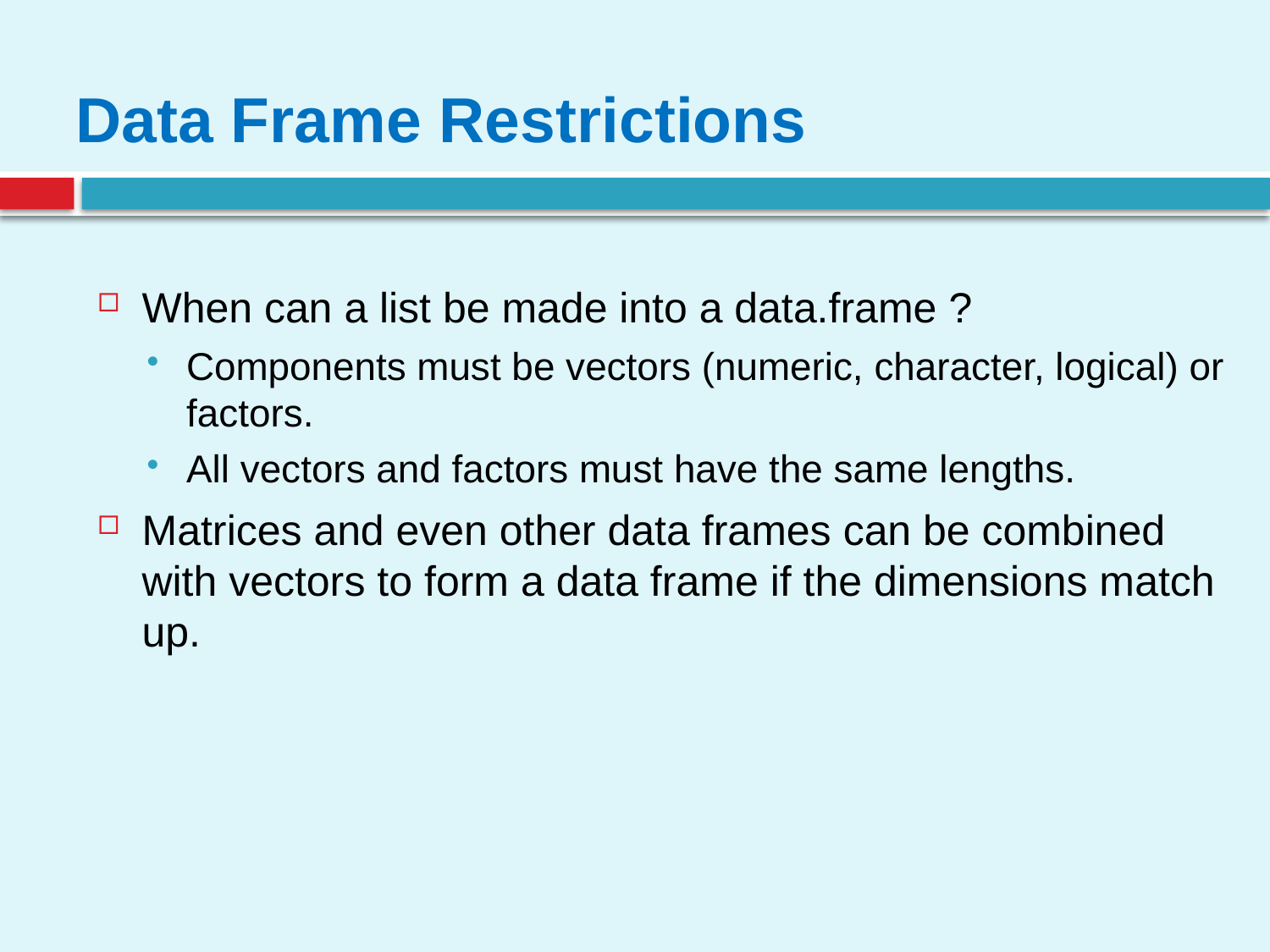

# Data Frame Restrictions

When can a list be made into a data.frame ?
Components must be vectors (numeric, character, logical) or factors.
All vectors and factors must have the same lengths.
Matrices and even other data frames can be combined with vectors to form a data frame if the dimensions match up.